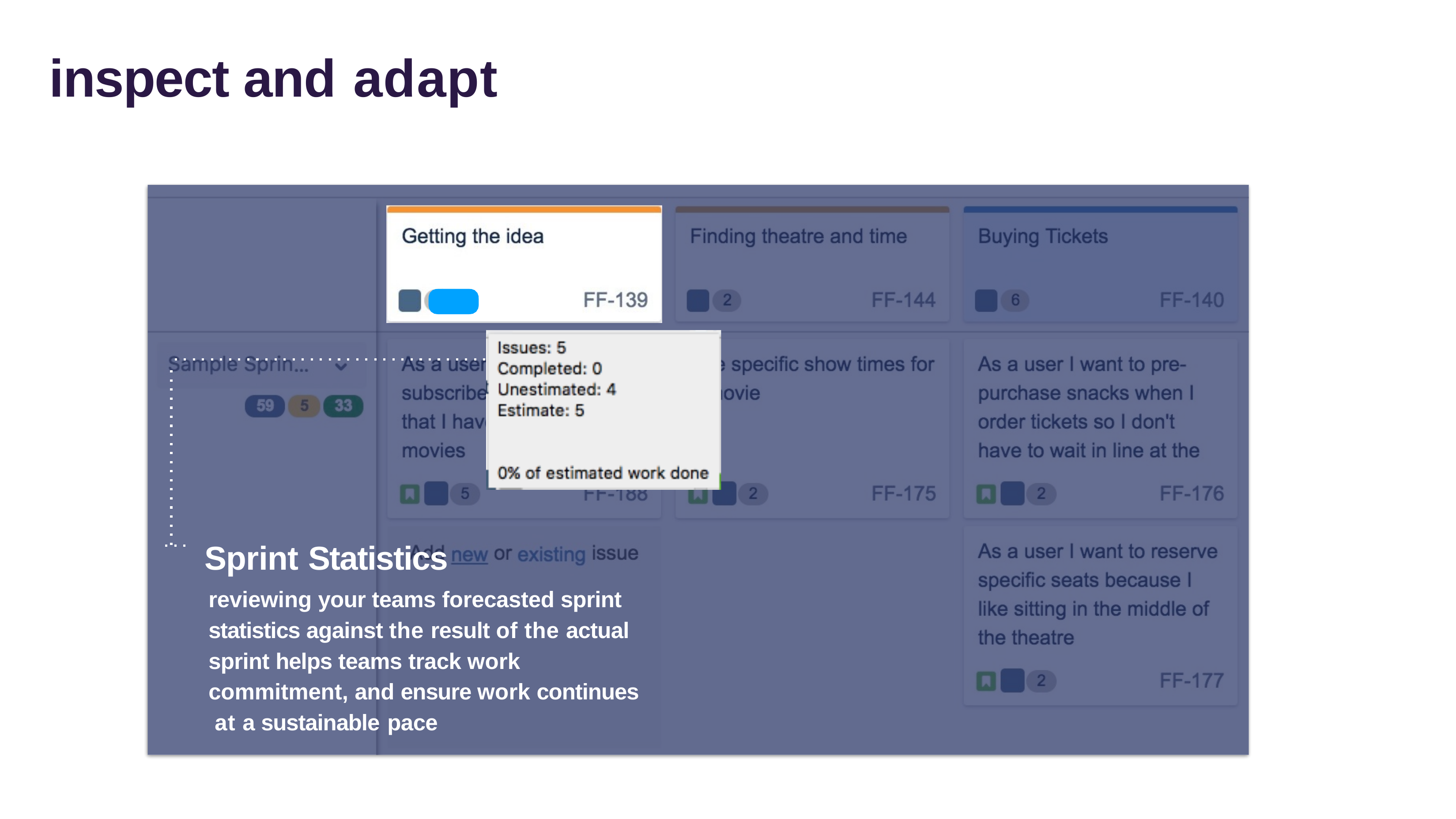

# inspect and adapt

Sprint Statistics
reviewing your teams forecasted sprint  statistics against the result of the actual  sprint helps teams track work  commitment, and ensure work continues  at a sustainable pace